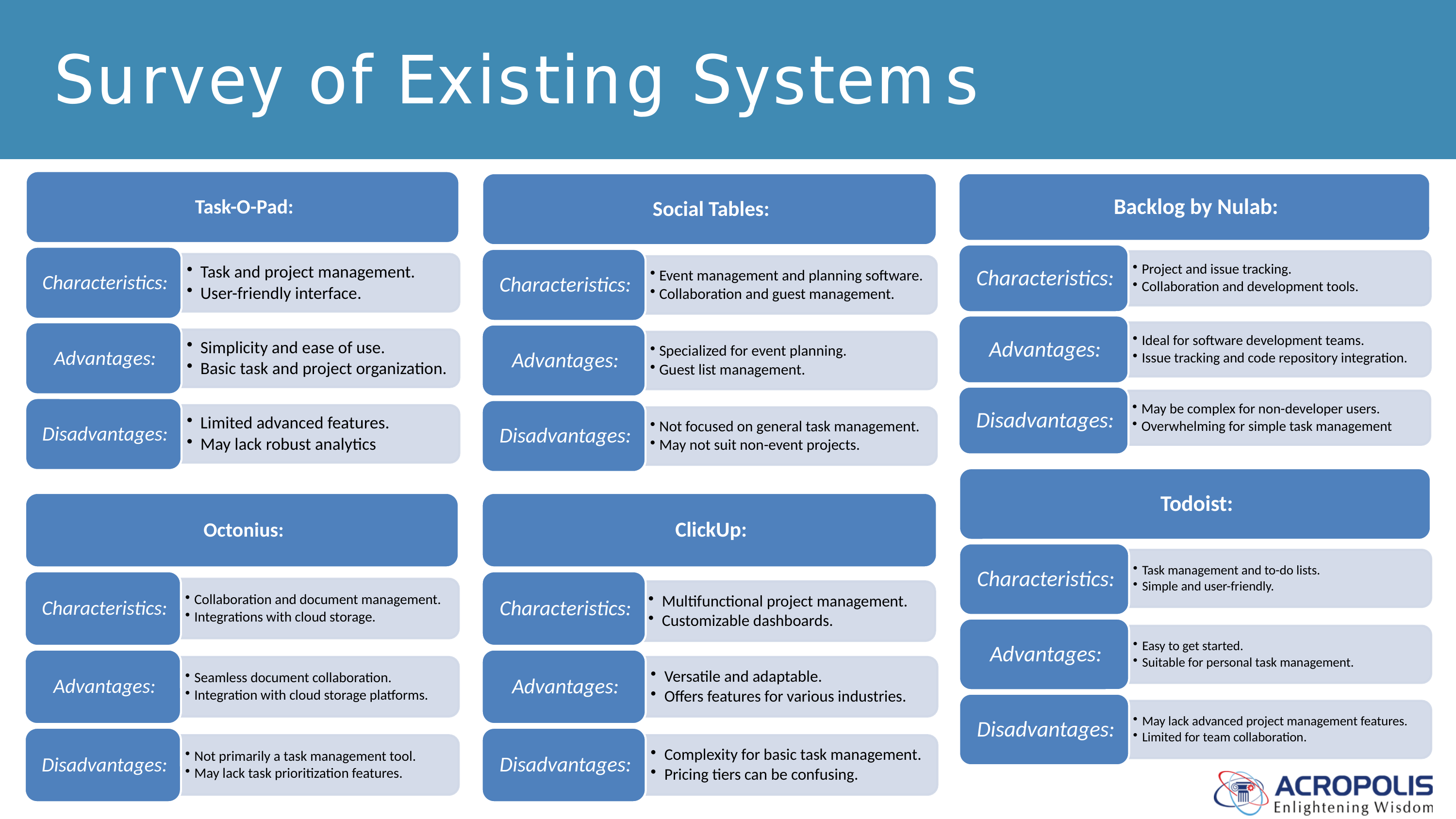

# Survey of Existing Systems
Task-O-Pad:
Task and project management.
User-friendly interface.
Characteristics:
Simplicity and ease of use.
Basic task and project organization.
Advantages:
Limited advanced features.
May lack robust analytics
Disadvantages:
Social Tables:
Event management and planning software.
Collaboration and guest management.
Characteristics:
Specialized for event planning.
Guest list management.
Advantages:
Not focused on general task management.
May not suit non-event projects.
Disadvantages:
Backlog by Nulab:
Project and issue tracking.
Collaboration and development tools.
Characteristics:
Ideal for software development teams.
Issue tracking and code repository integration.
Advantages:
May be complex for non-developer users.
Overwhelming for simple task management
Disadvantages:
Todoist:
Task management and to-do lists.
Simple and user-friendly.
Characteristics:
Easy to get started.
Suitable for personal task management.
Advantages:
May lack advanced project management features.
Limited for team collaboration.
Disadvantages:
Octonius:
Collaboration and document management.
Integrations with cloud storage.
Characteristics:
Seamless document collaboration.
Integration with cloud storage platforms.
Advantages:
Not primarily a task management tool.
May lack task prioritization features.
Disadvantages:
ClickUp:
Multifunctional project management.
Customizable dashboards.
Characteristics:
Versatile and adaptable.
Offers features for various industries.
Advantages:
Complexity for basic task management.
Pricing tiers can be confusing.
Disadvantages: